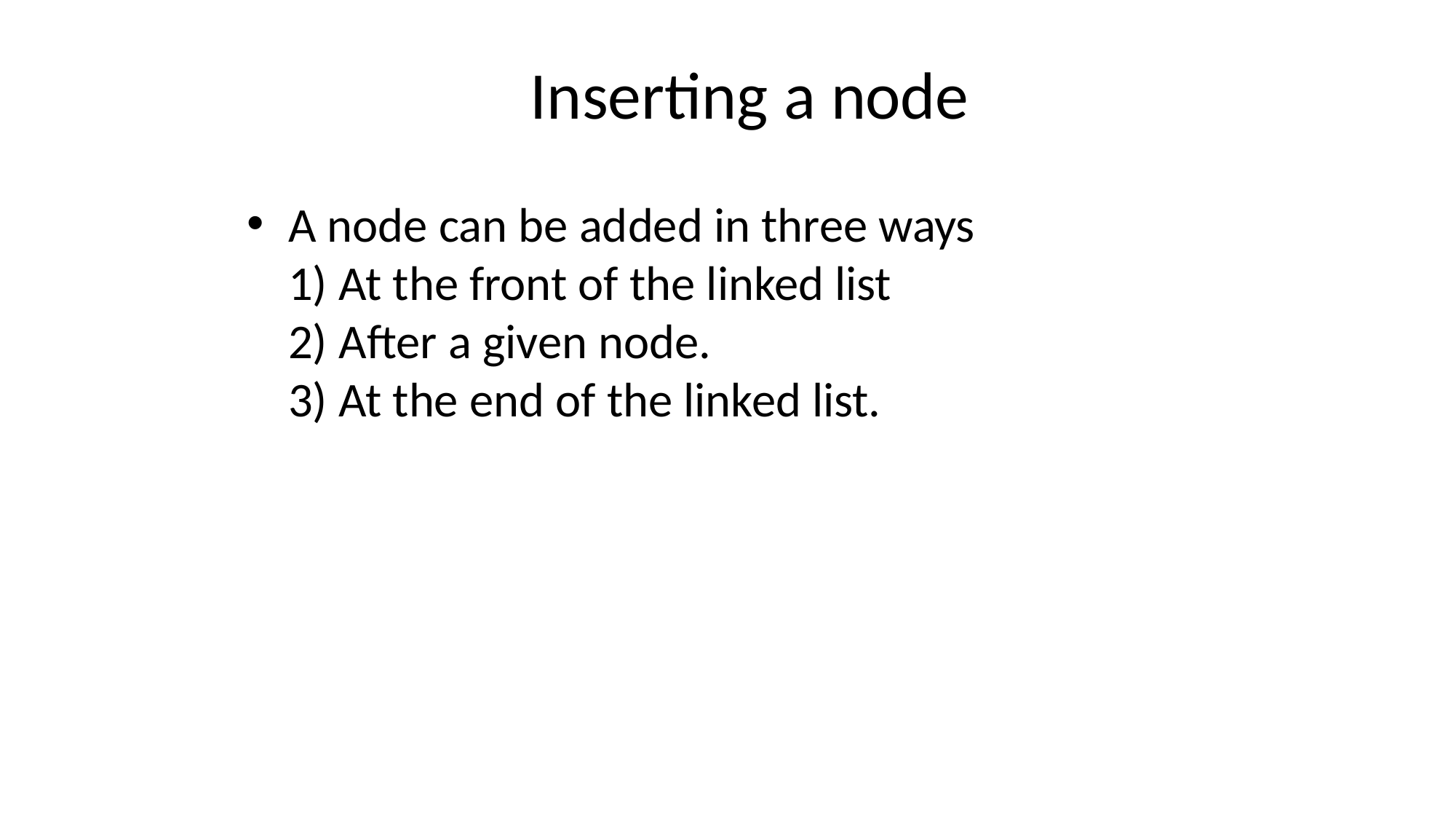

# Inserting a node
A node can be added in three ways
At the front of the linked list
After a given node.
At the end of the linked list.